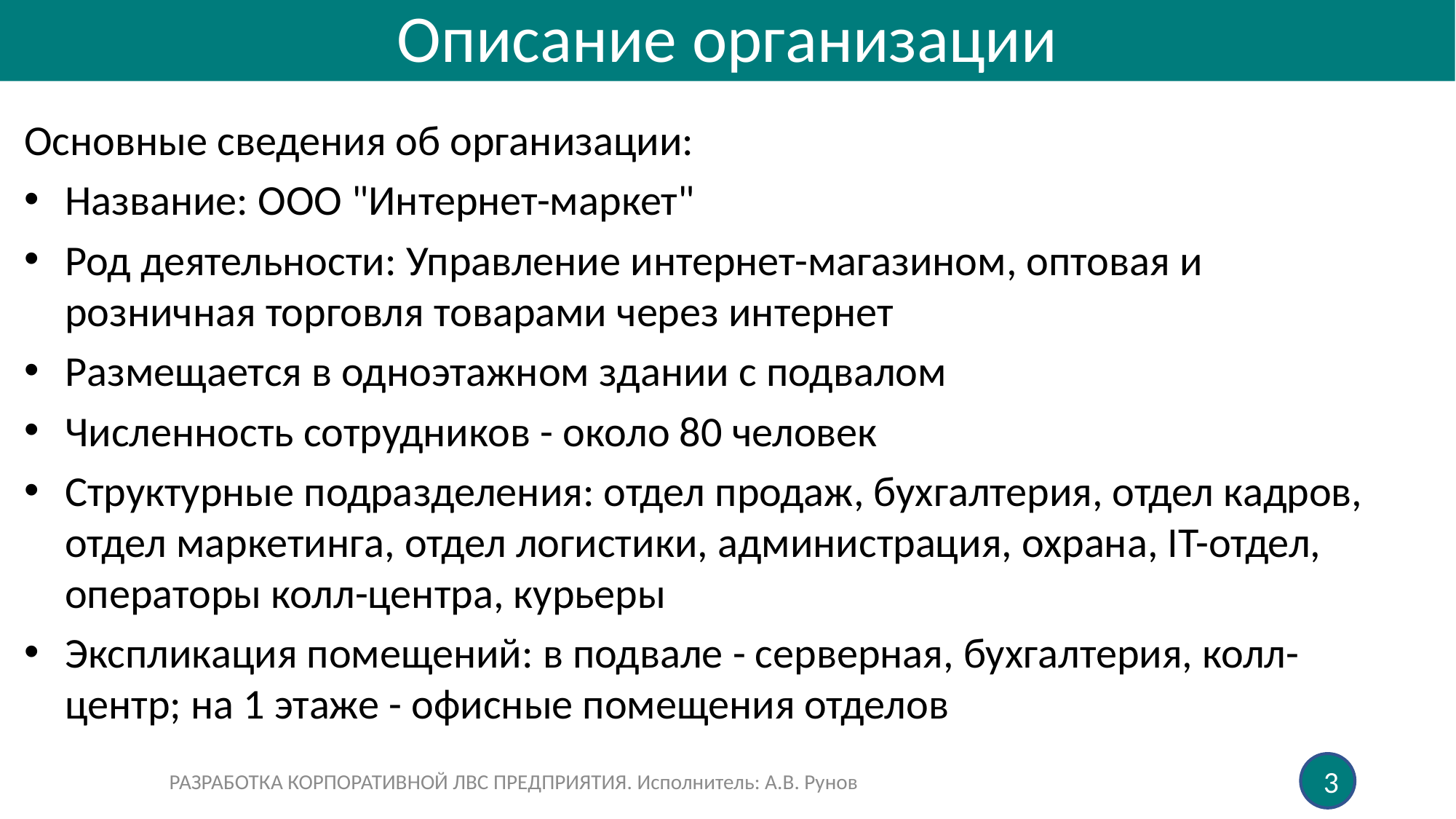

# Описание организации
Основные сведения об организации:
Название: ООО "Интернет-маркет"
Род деятельности: Управление интернет-магазином, оптовая и розничная торговля товарами через интернет
Размещается в одноэтажном здании с подвалом
Численность сотрудников - около 80 человек
Структурные подразделения: отдел продаж, бухгалтерия, отдел кадров, отдел маркетинга, отдел логистики, администрация, охрана, IT-отдел, операторы колл-центра, курьеры
Экспликация помещений: в подвале - серверная, бухгалтерия, колл-центр; на 1 этаже - офисные помещения отделов

РАЗРАБОТКА КОРПОРАТИВНОЙ ЛВС ПРЕДПРИЯТИЯ. Исполнитель: А.В. Рунов
3